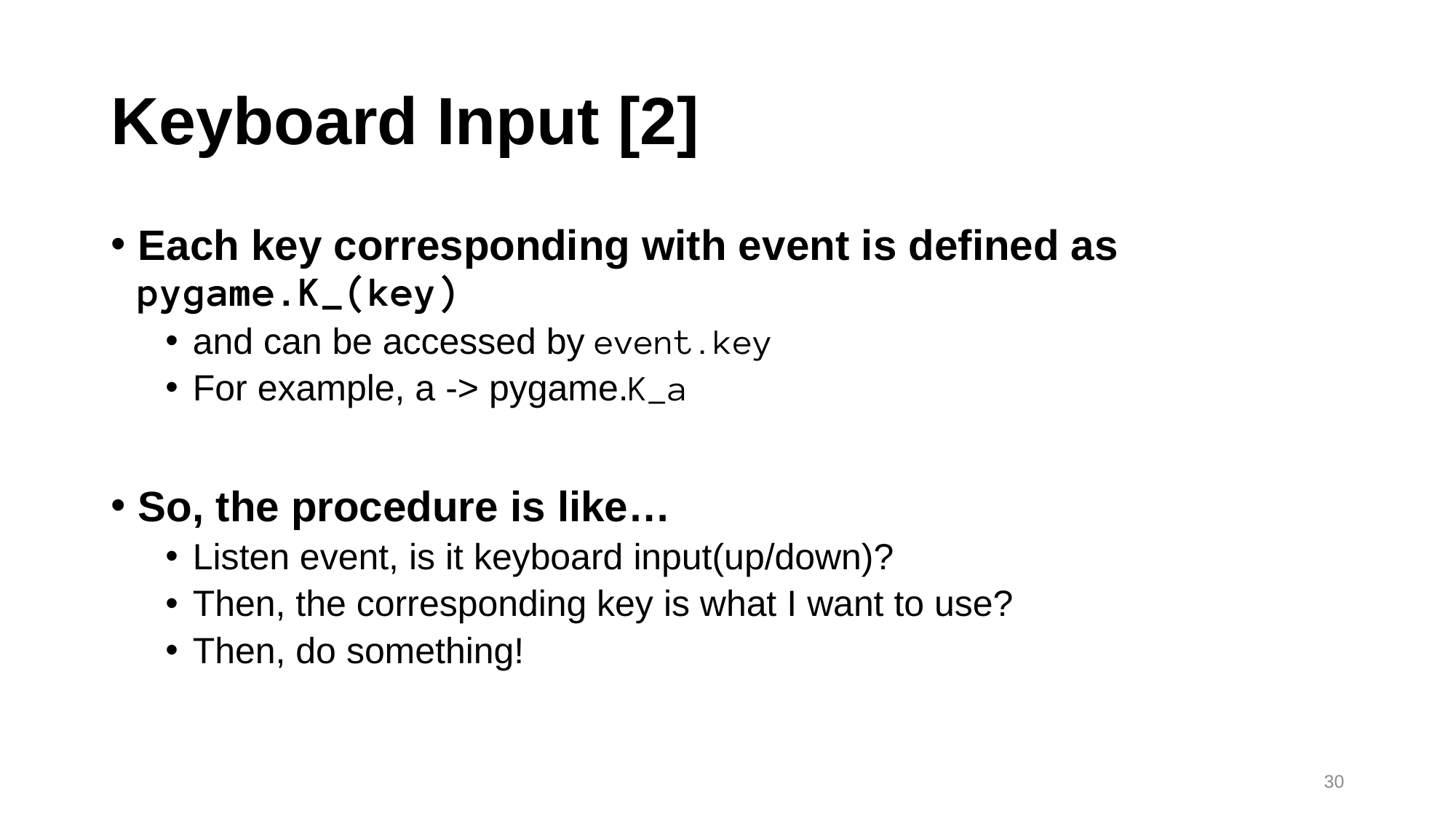

# Keyboard Input [2]
Each key corresponding with event is defined as pygame.K_(key)
and can be accessed by event.key
For example, a -> pygame.K_a

So, the procedure is like…
Listen event, is it keyboard input(up/down)?
Then, the corresponding key is what I want to use?
Then, do something!

30